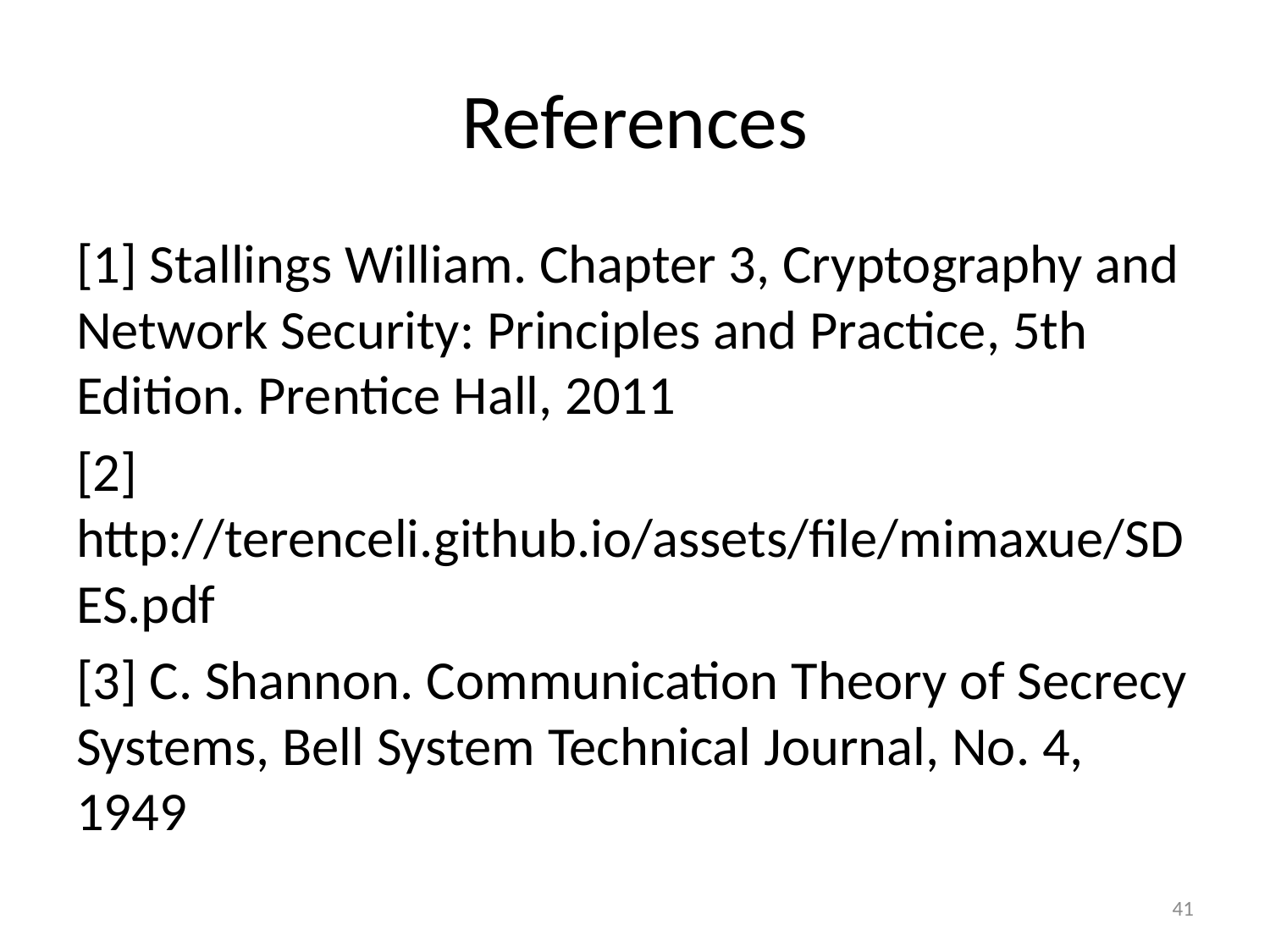

# References
[1] Stallings William. Chapter 3, Cryptography and Network Security: Principles and Practice, 5th Edition. Prentice Hall, 2011
[2] http://terenceli.github.io/assets/file/mimaxue/SDES.pdf
[3] C. Shannon. Communication Theory of Secrecy Systems, Bell System Technical Journal, No. 4, 1949

41